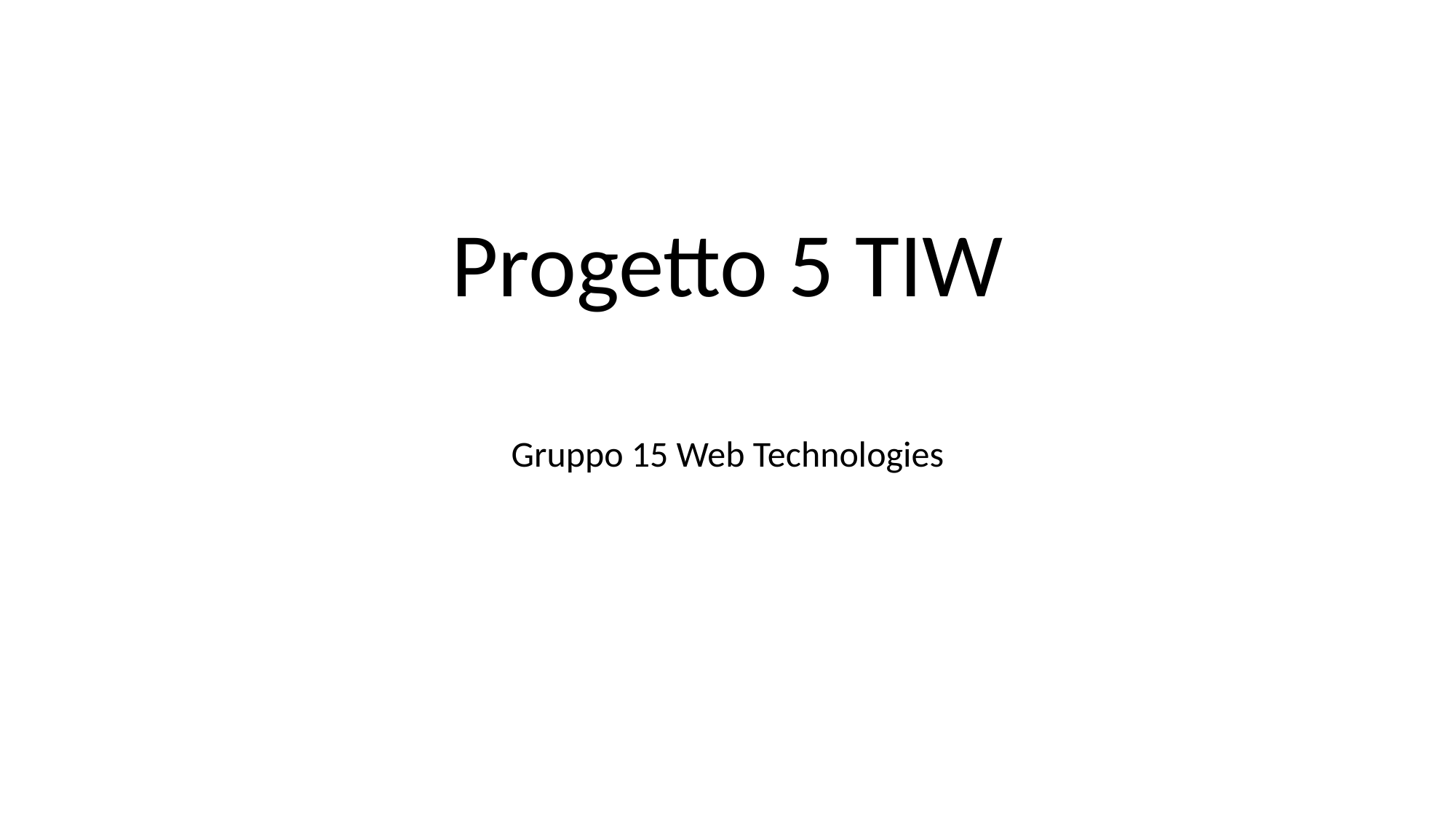

# Progetto 5 TIW
Gruppo 15 Web Technologies